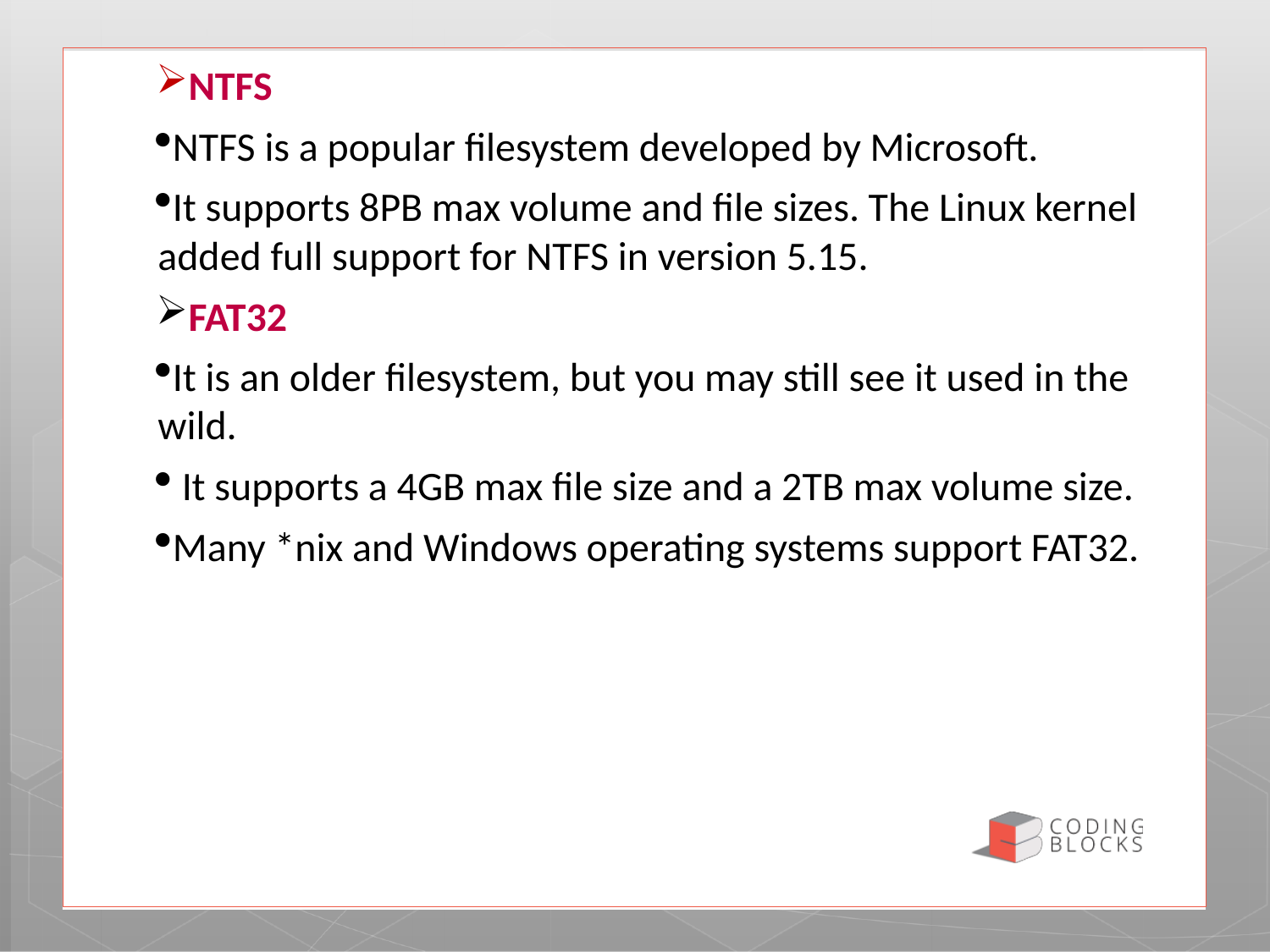

NTFS
NTFS is a popular filesystem developed by Microsoft.
It supports 8PB max volume and file sizes. The Linux kernel added full support for NTFS in version 5.15.
FAT32
It is an older filesystem, but you may still see it used in the wild.
 It supports a 4GB max file size and a 2TB max volume size.
Many *nix and Windows operating systems support FAT32.